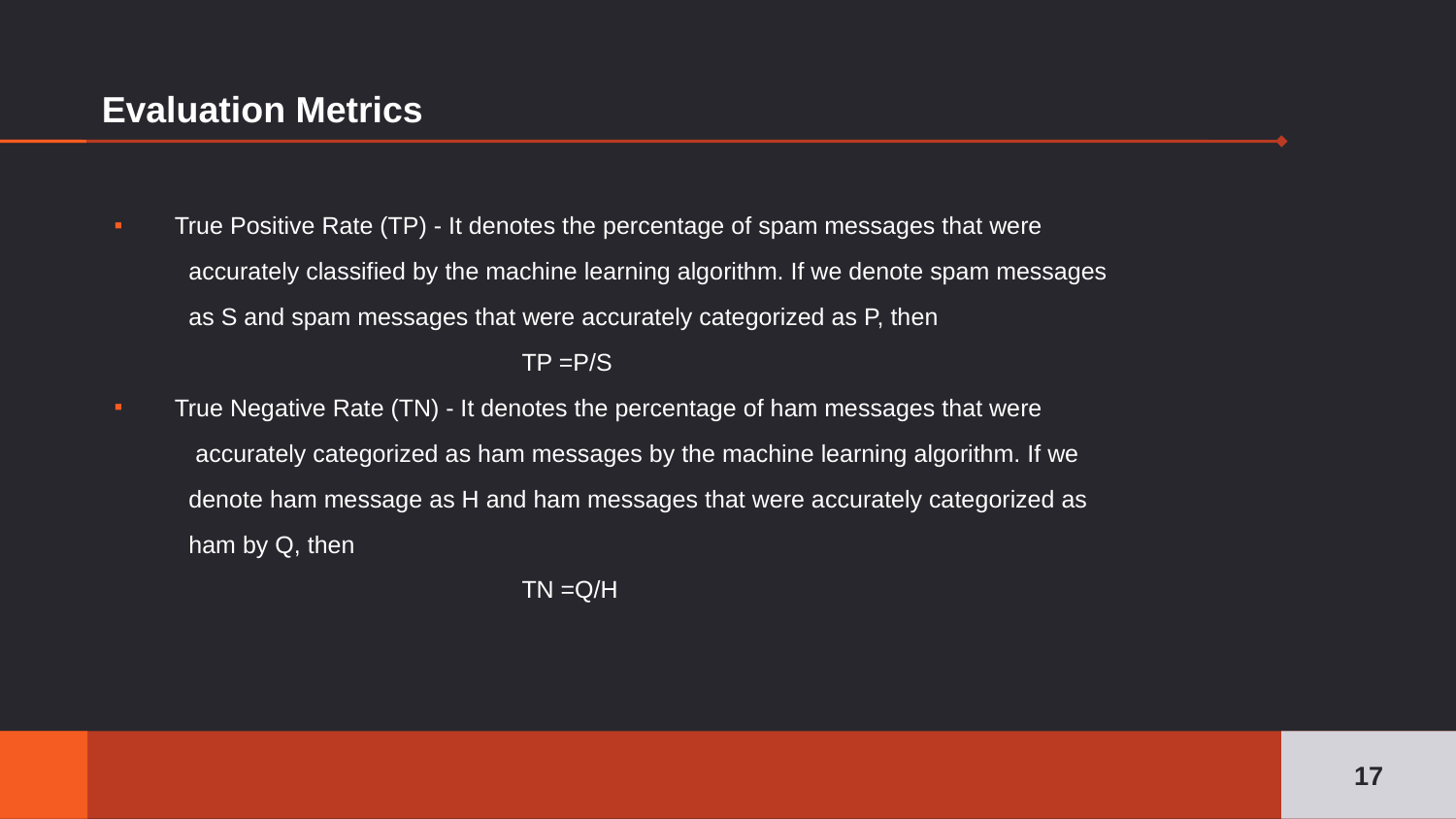

Evaluation Metrics
True Positive Rate (TP) - It denotes the percentage of spam messages that were
           accurately classified by the machine learning algorithm. If we denote spam messages
           as S and spam messages that were accurately categorized as P, then
                                                            TP =P/S
True Negative Rate (TN) - It denotes the percentage of ham messages that were
            accurately categorized as ham messages by the machine learning algorithm. If we
           denote ham message as H and ham messages that were accurately categorized as
           ham by Q, then
                                                            TN =Q/H
17